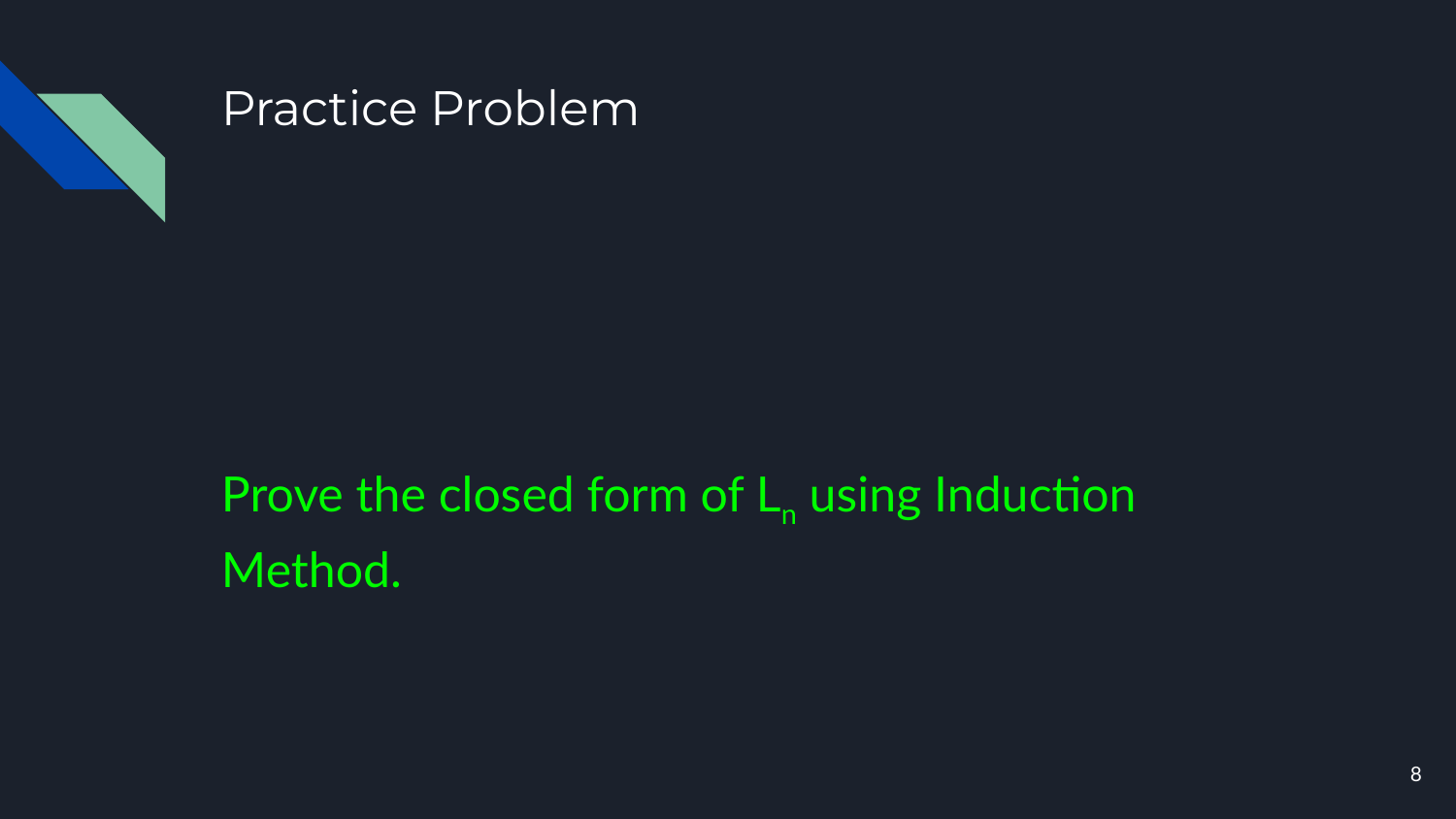

# Practice Problem

Prove the closed form of Ln using Induction Method.
8